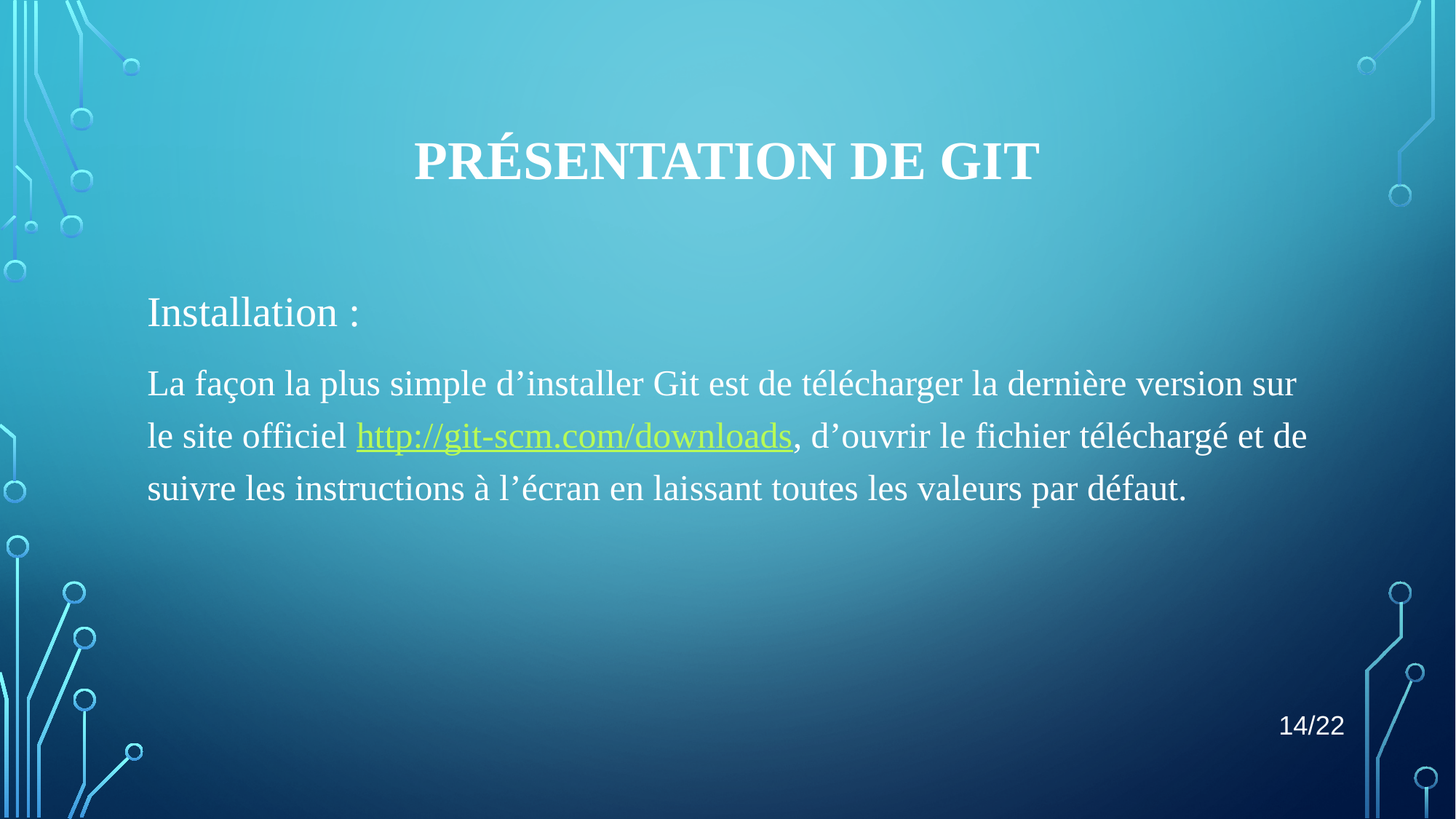

# PRÉSENTATION DE GIT
Installation :
La façon la plus simple d’installer Git est de télécharger la dernière version sur le site officiel http://git-scm.com/downloads, d’ouvrir le fichier téléchargé et de suivre les instructions à l’écran en laissant toutes les valeurs par défaut.

14/22